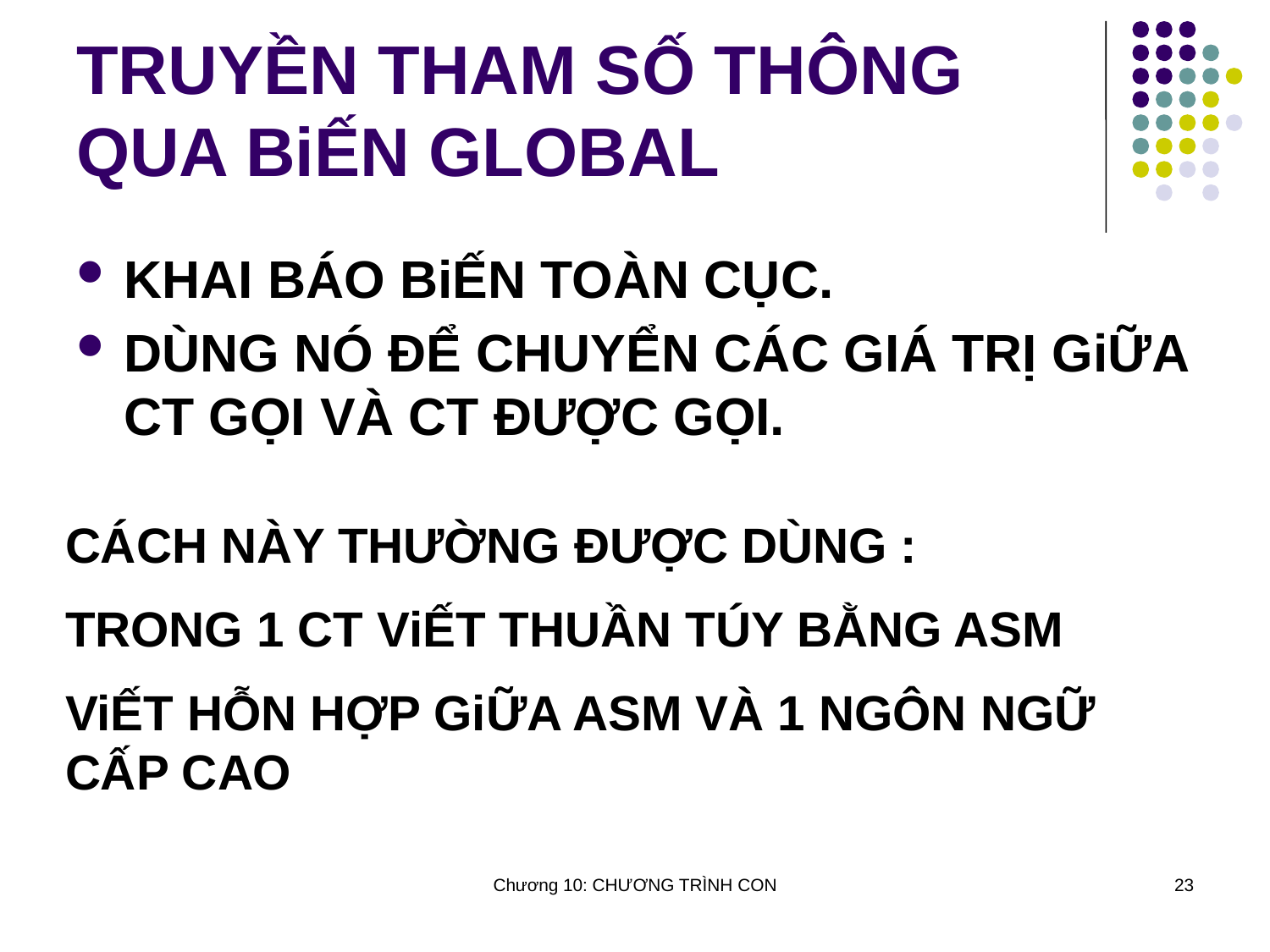

# TRUYỀN THAM SỐ THÔNG QUA BiẾN GLOBAL
KHAI BÁO BiẾN TOÀN CỤC.
DÙNG NÓ ĐỂ CHUYỂN CÁC GIÁ TRỊ GiỮA CT GỌI VÀ CT ĐƯỢC GỌI.
CÁCH NÀY THƯỜNG ĐƯỢC DÙNG :
TRONG 1 CT ViẾT THUẦN TÚY BẰNG ASM
ViẾT HỖN HỢP GiỮA ASM VÀ 1 NGÔN NGỮ CẤP CAO
Chương 10: CHƯƠNG TRÌNH CON
23